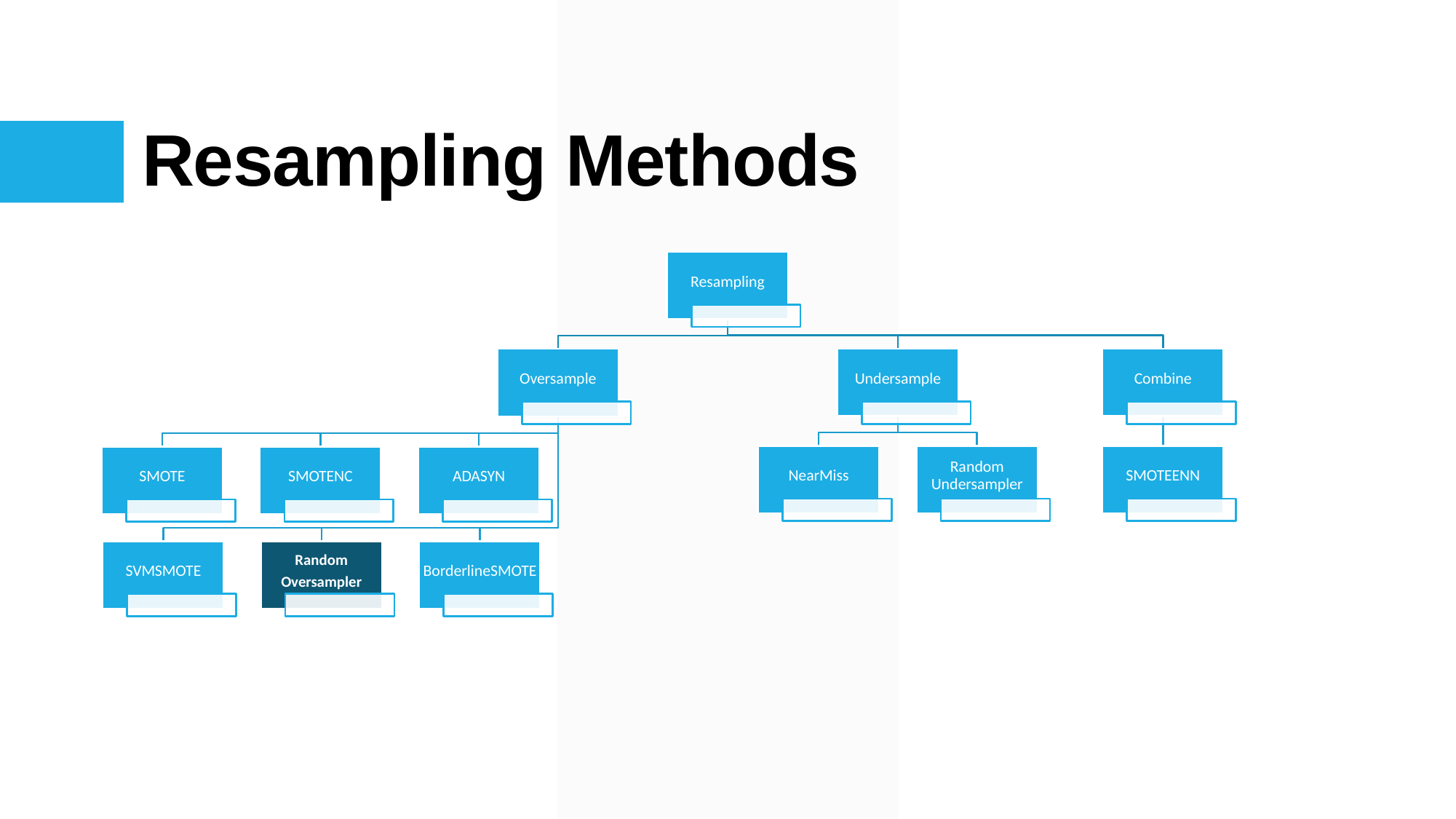

Resampling

Oversample

SMOTE

SMOTENC

ADASYN

SVMSMOTE

Random
Oversampler

BorderlineSMOTE

Undersample

NearMiss

Random Undersampler

Combine

SMOTEENN

# Resampling Methods